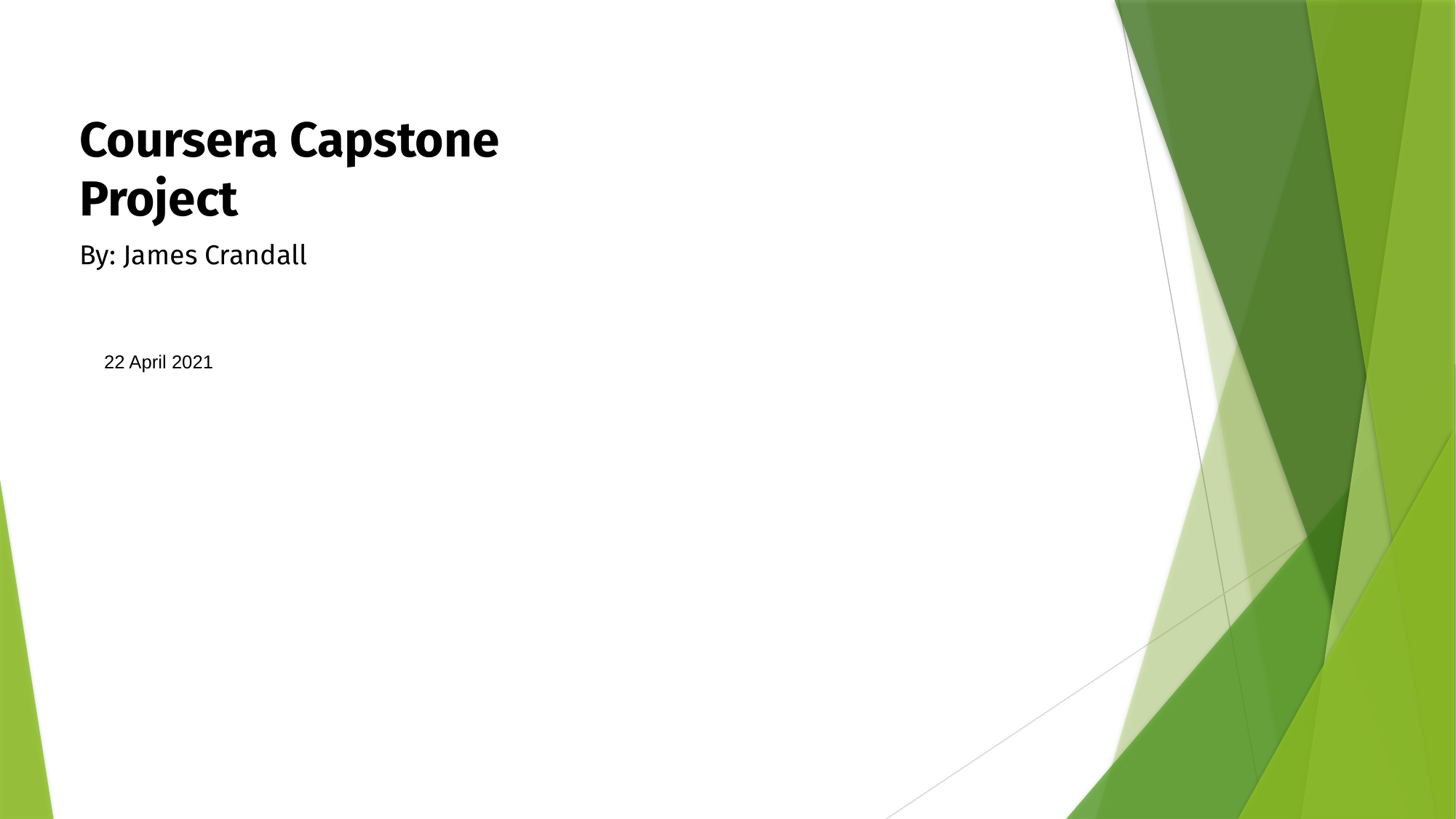

# Coursera Capstone Project
By: James Crandall
22 April 2021